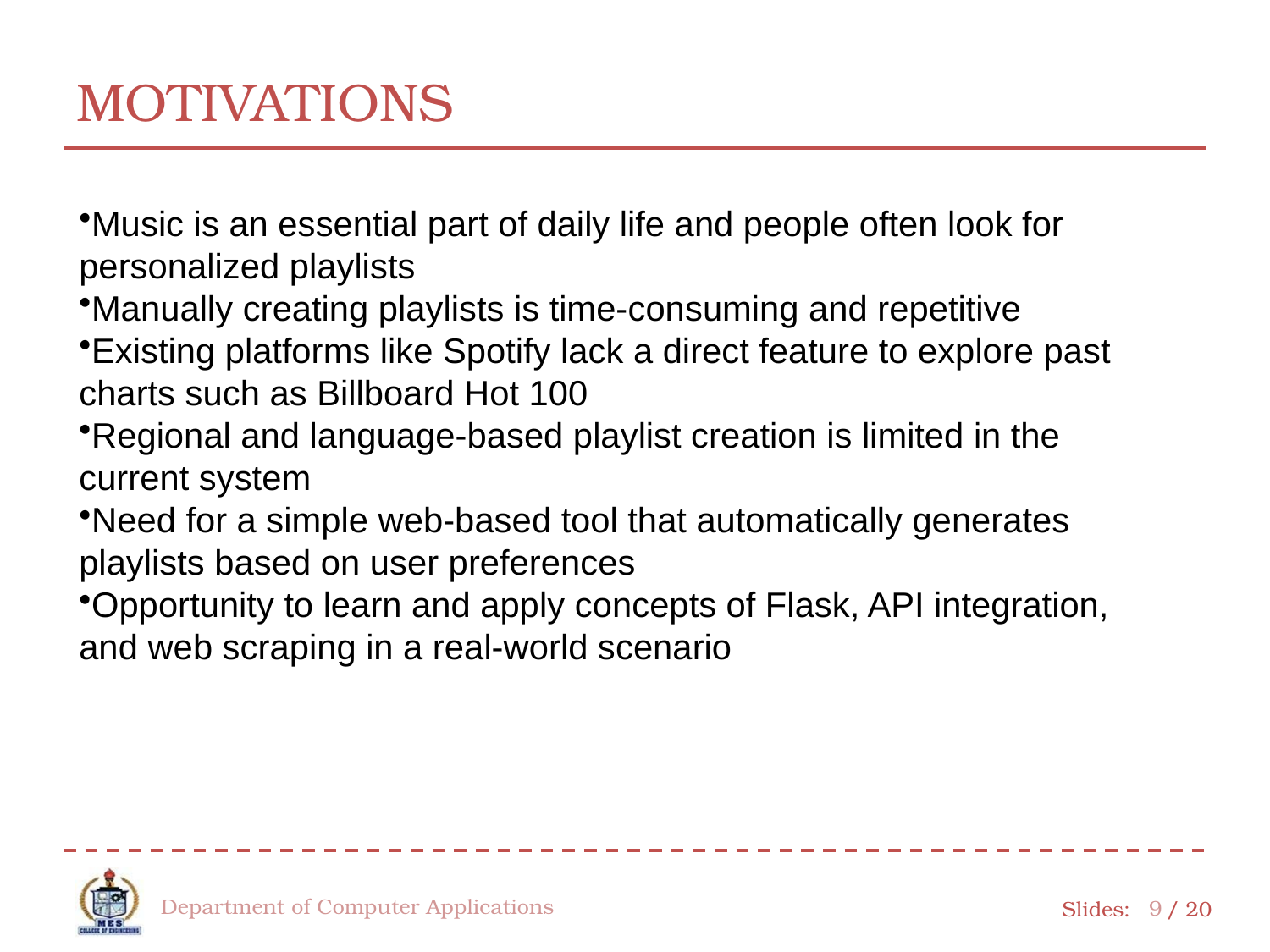

# MOTIVATIONS
Music is an essential part of daily life and people often look for personalized playlists
Manually creating playlists is time-consuming and repetitive
Existing platforms like Spotify lack a direct feature to explore past charts such as Billboard Hot 100
Regional and language-based playlist creation is limited in the current system
Need for a simple web-based tool that automatically generates playlists based on user preferences
Opportunity to learn and apply concepts of Flask, API integration, and web scraping in a real-world scenario
Department of Computer Applications
9